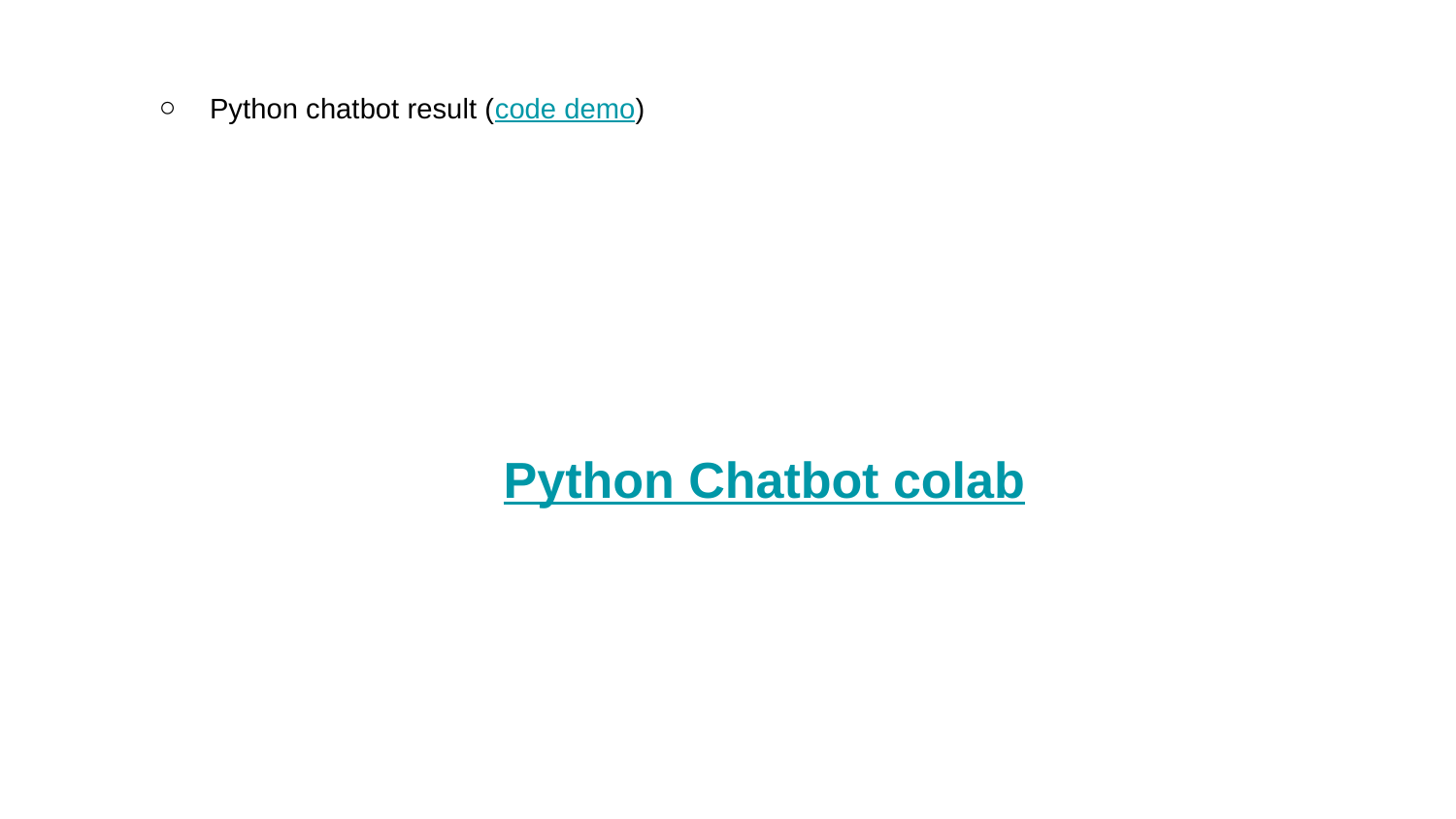

# Python chatbot result (code demo)

Python Chatbot colab